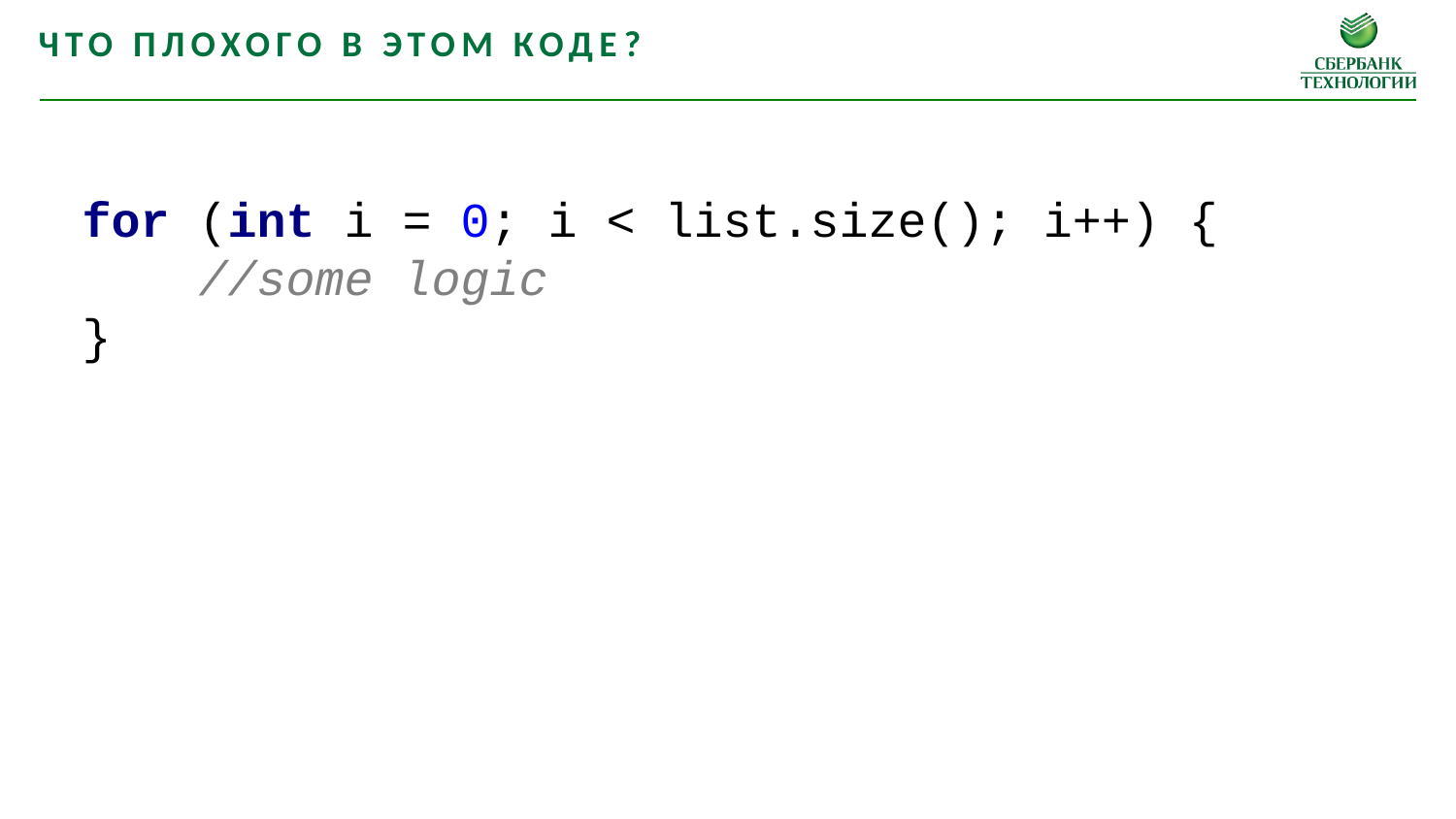

Что плохого в этом коде?
for (int i = 0; i < list.size(); i++) {
    //some logic
}